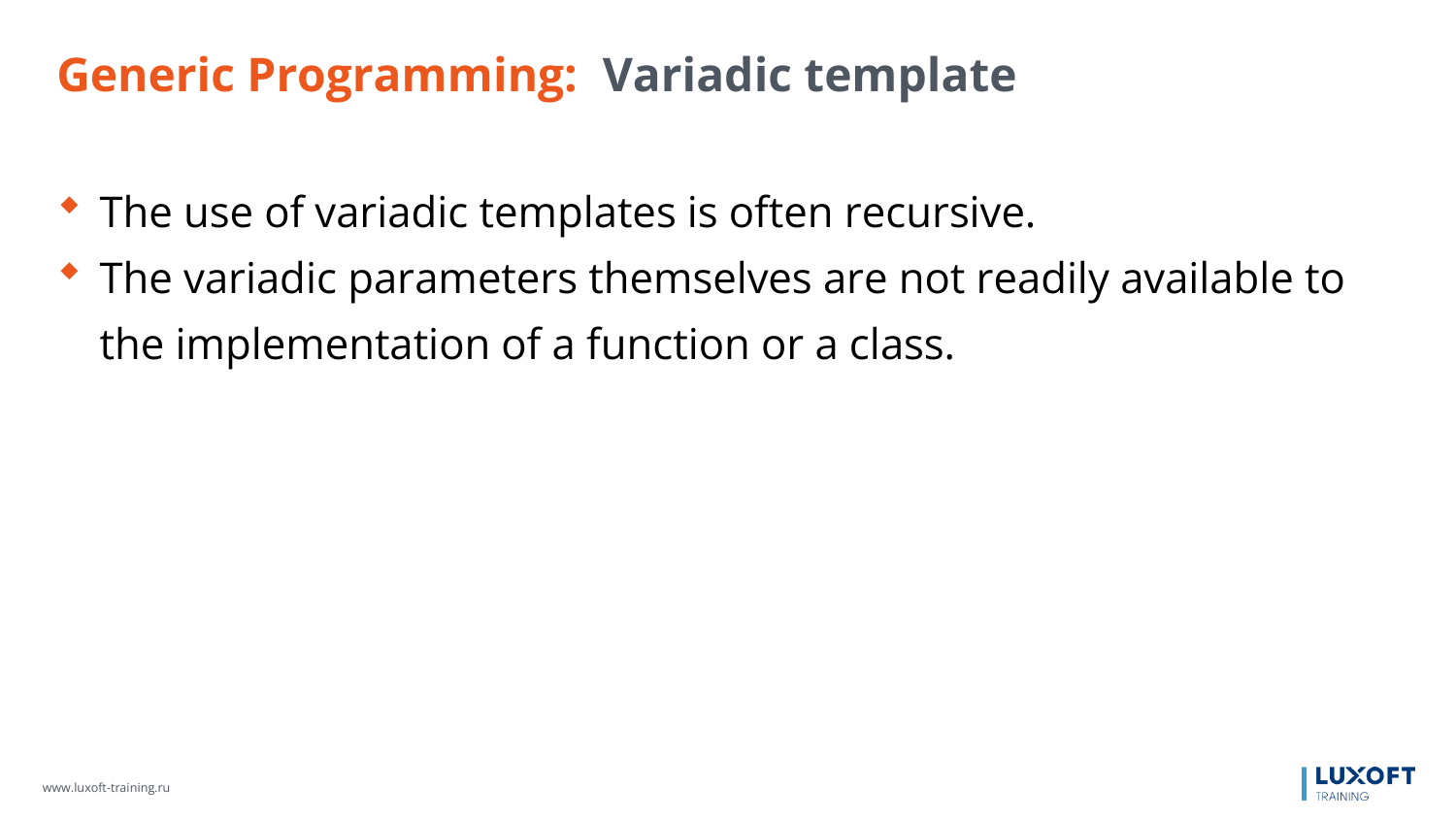

Generic Programming:  Variadic template
The use of variadic templates is often recursive.
The variadic parameters themselves are not readily available to the implementation of a function or a class.